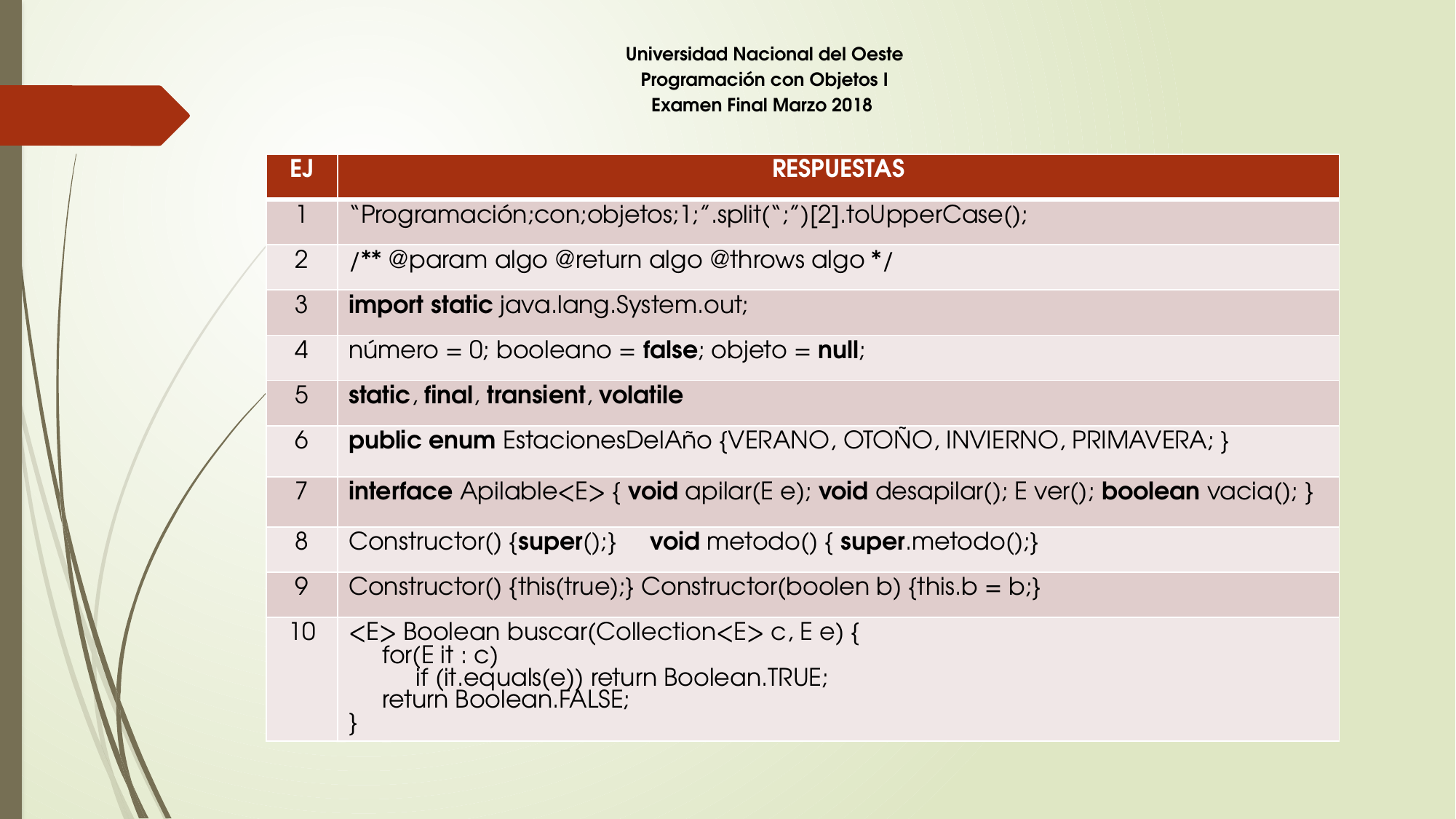

Universidad Nacional del Oeste
Programación con Objetos I
Examen Final Marzo 2018
| EJ | RESPUESTAS |
| --- | --- |
| 1 | “Programación;con;objetos;1;”.split(“;”)[2].toUpperCase(); |
| 2 | /\*\* @param algo @return algo @throws algo \*/ |
| 3 | import static java.lang.System.out; |
| 4 | número = 0; booleano = false; objeto = null; |
| 5 | static, final, transient, volatile |
| 6 | public enum EstacionesDelAño {VERANO, OTOÑO, INVIERNO, PRIMAVERA; } |
| 7 | interface Apilable<E> { void apilar(E e); void desapilar(); E ver(); boolean vacia(); } |
| 8 | Constructor() {super();} void metodo() { super.metodo();} |
| 9 | Constructor() {this(true);} Constructor(boolen b) {this.b = b;} |
| 10 | <E> Boolean buscar(Collection<E> c, E e) { for(E it : c) if (it.equals(e)) return Boolean.TRUE; return Boolean.FALSE; } |